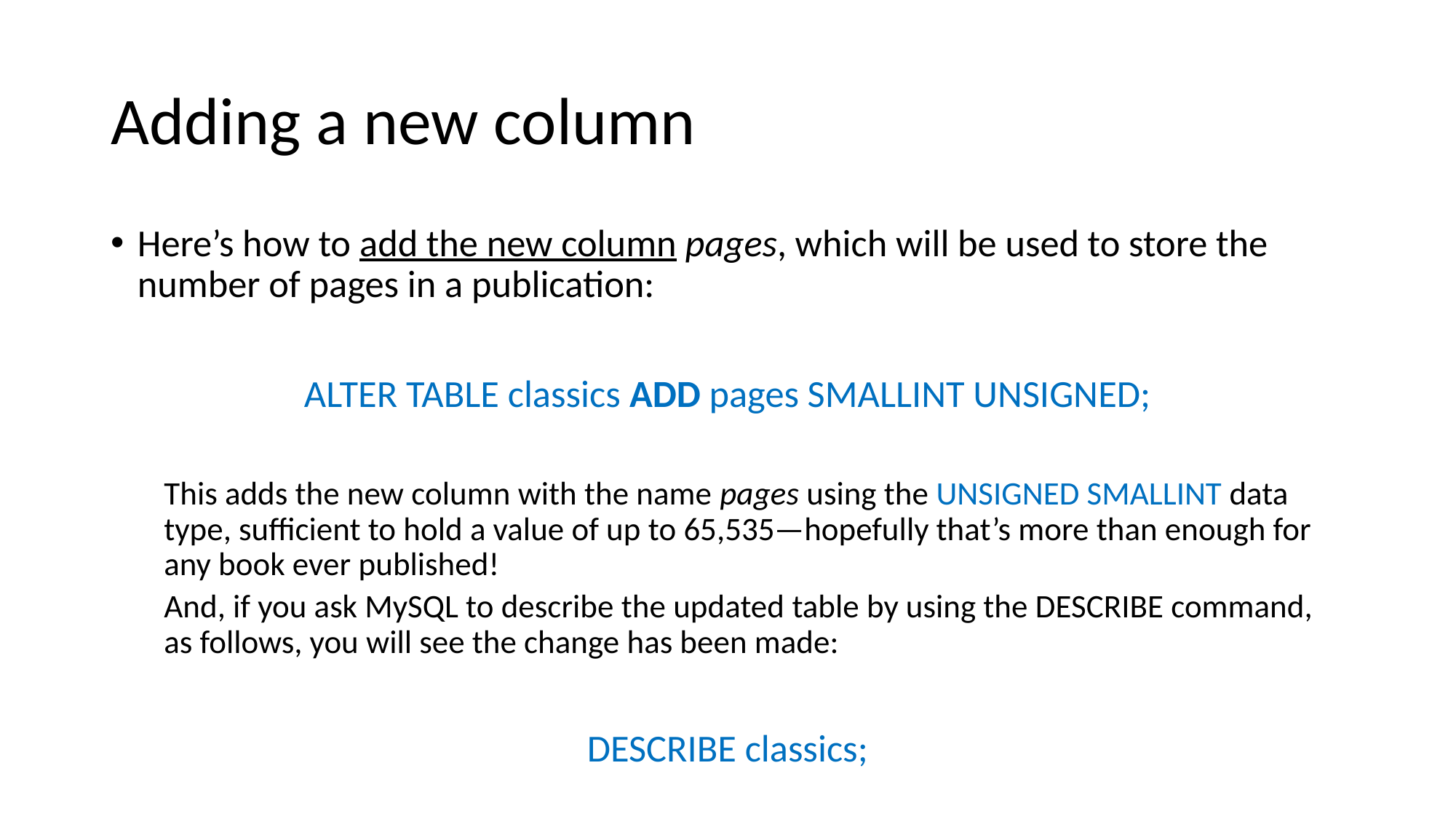

# Adding a new column
Here’s how to add the new column pages, which will be used to store the number of pages in a publication:

ALTER TABLE classics ADD pages SMALLINT UNSIGNED;

This adds the new column with the name pages using the UNSIGNED SMALLINT data type, sufficient to hold a value of up to 65,535—hopefully that’s more than enough for any book ever published!
And, if you ask MySQL to describe the updated table by using the DESCRIBE command, as follows, you will see the change has been made:

DESCRIBE classics;